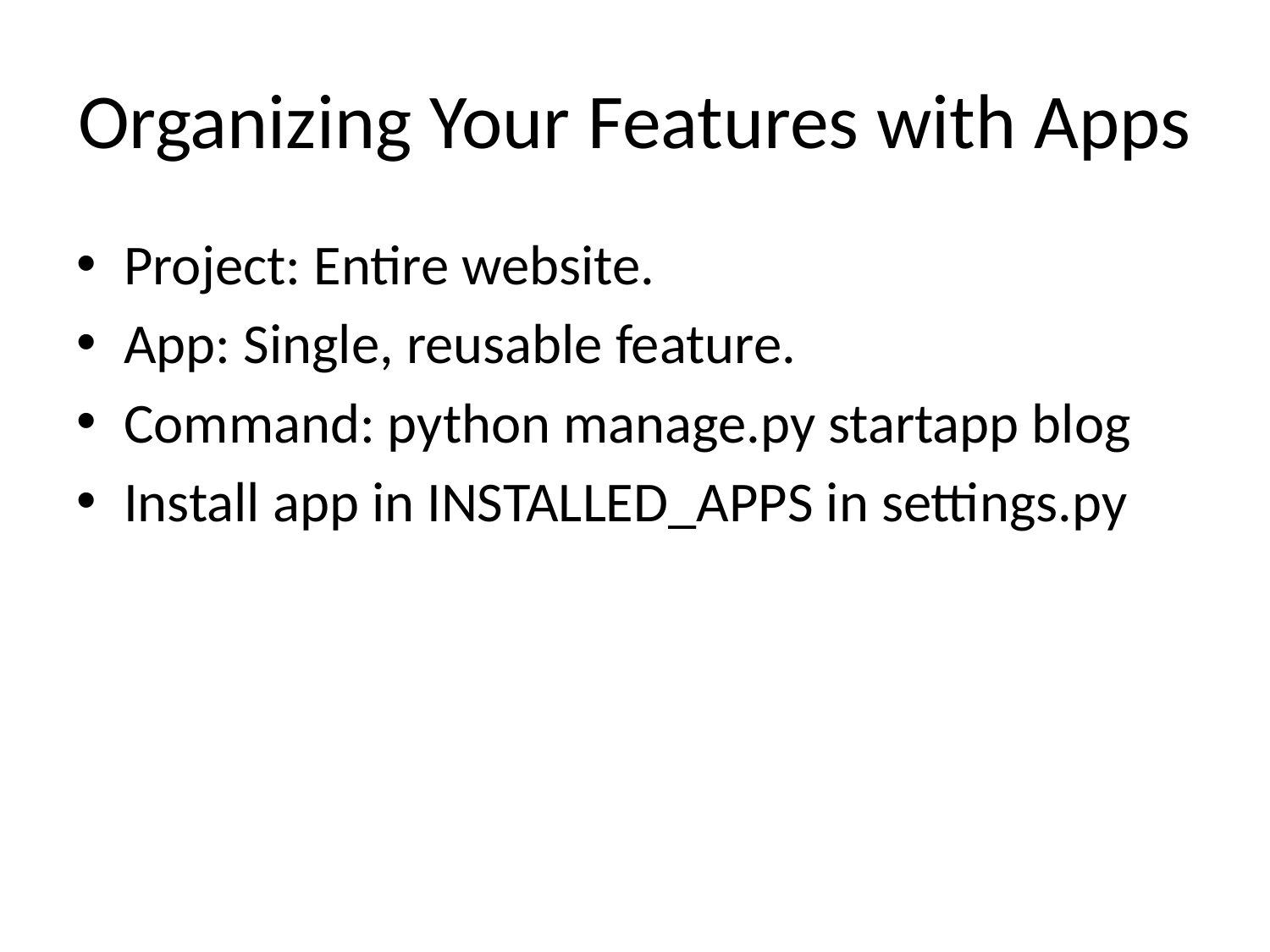

# Organizing Your Features with Apps
Project: Entire website.
App: Single, reusable feature.
Command: python manage.py startapp blog
Install app in INSTALLED_APPS in settings.py